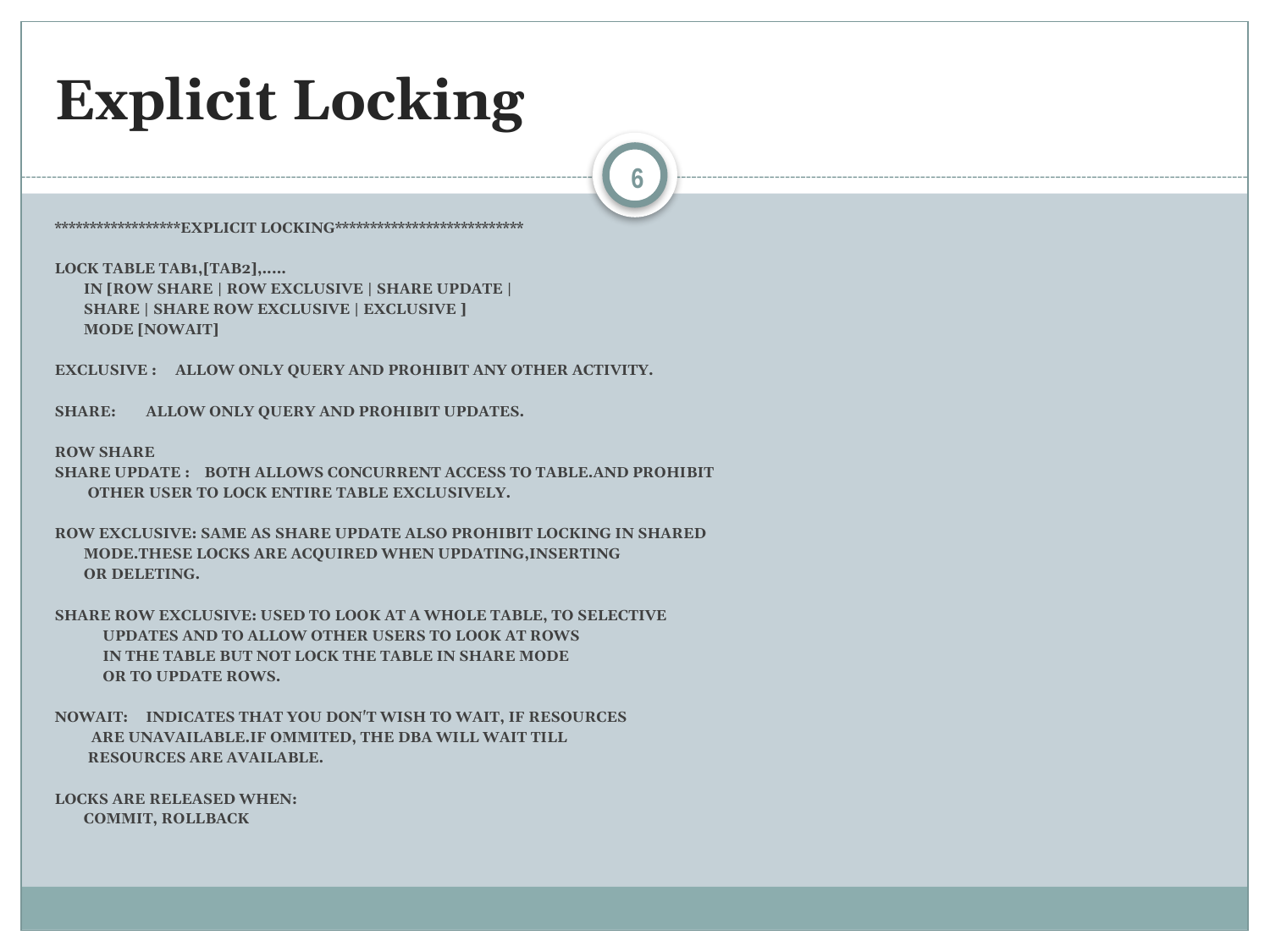

# Explicit Locking
6
******************EXPLICIT LOCKING***************************

LOCK TABLE TAB1,[TAB2],.....
	IN [ROW SHARE | ROW EXCLUSIVE | SHARE UPDATE |
		SHARE | SHARE ROW EXCLUSIVE | EXCLUSIVE ]
	MODE [NOWAIT]

EXCLUSIVE :	 ALLOW ONLY QUERY AND PROHIBIT ANY OTHER ACTIVITY.

SHARE:		 ALLOW ONLY QUERY AND PROHIBIT UPDATES.

ROW SHARE
SHARE UPDATE :	 BOTH ALLOWS CONCURRENT ACCESS TO TABLE.AND PROHIBIT
		 OTHER USER TO LOCK ENTIRE TABLE EXCLUSIVELY.

ROW EXCLUSIVE:	SAME AS SHARE UPDATE ALSO PROHIBIT LOCKING IN SHARED
		MODE.THESE LOCKS ARE ACQUIRED WHEN UPDATING,INSERTING
		OR DELETING.

SHARE ROW EXCLUSIVE: USED TO LOOK AT A WHOLE TABLE, TO SELECTIVE
		     UPDATES AND TO ALLOW OTHER USERS TO LOOK AT ROWS
		     IN THE TABLE BUT NOT LOCK THE TABLE IN SHARE MODE
		     OR TO UPDATE ROWS.

NOWAIT:		 INDICATES THAT YOU DON'T WISH TO WAIT, IF RESOURCES
		  ARE UNAVAILABLE.IF OMMITED, THE DBA WILL WAIT TILL
		 RESOURCES ARE AVAILABLE.

LOCKS ARE RELEASED WHEN:
	COMMIT, ROLLBACK